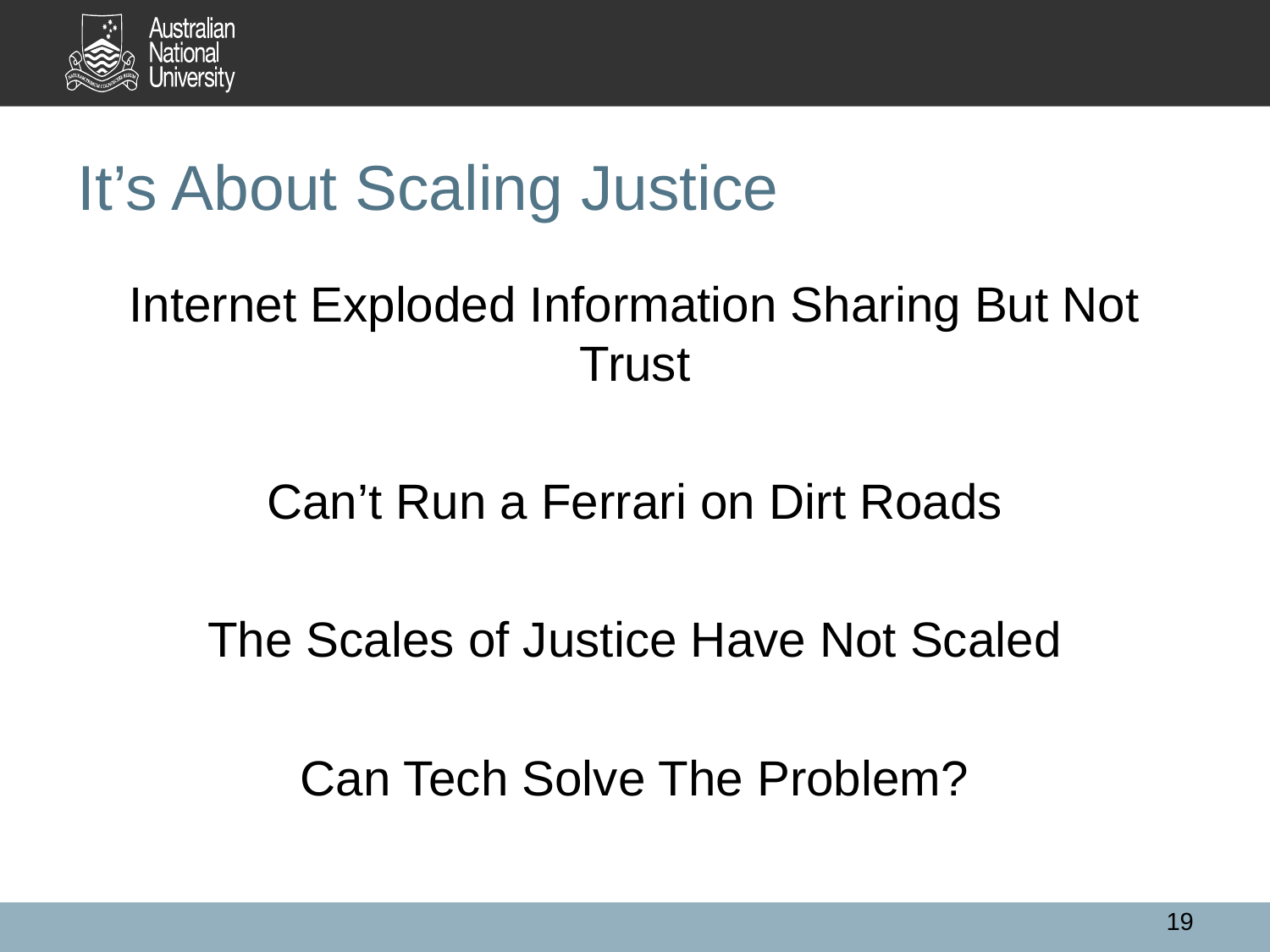

# It’s About Scaling Justice
Internet Exploded Information Sharing But Not Trust

Can’t Run a Ferrari on Dirt Roads

The Scales of Justice Have Not Scaled

Can Tech Solve The Problem?

19